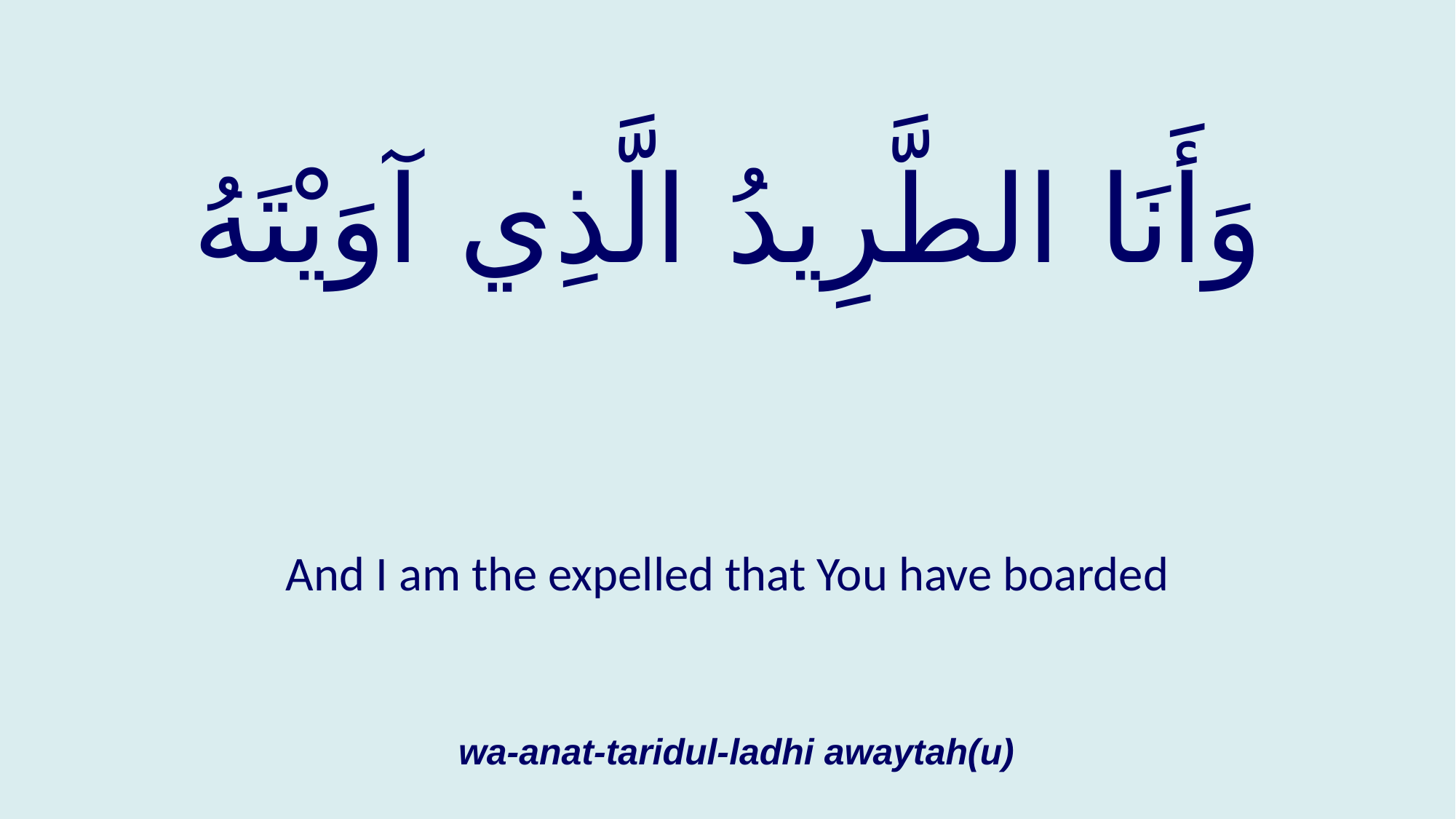

# وَأَنَا الطَّرِيدُ الَّذِي آوَيْتَهُ
And I am the expelled that You have boarded
wa-anat-taridul-ladhi awaytah(u)